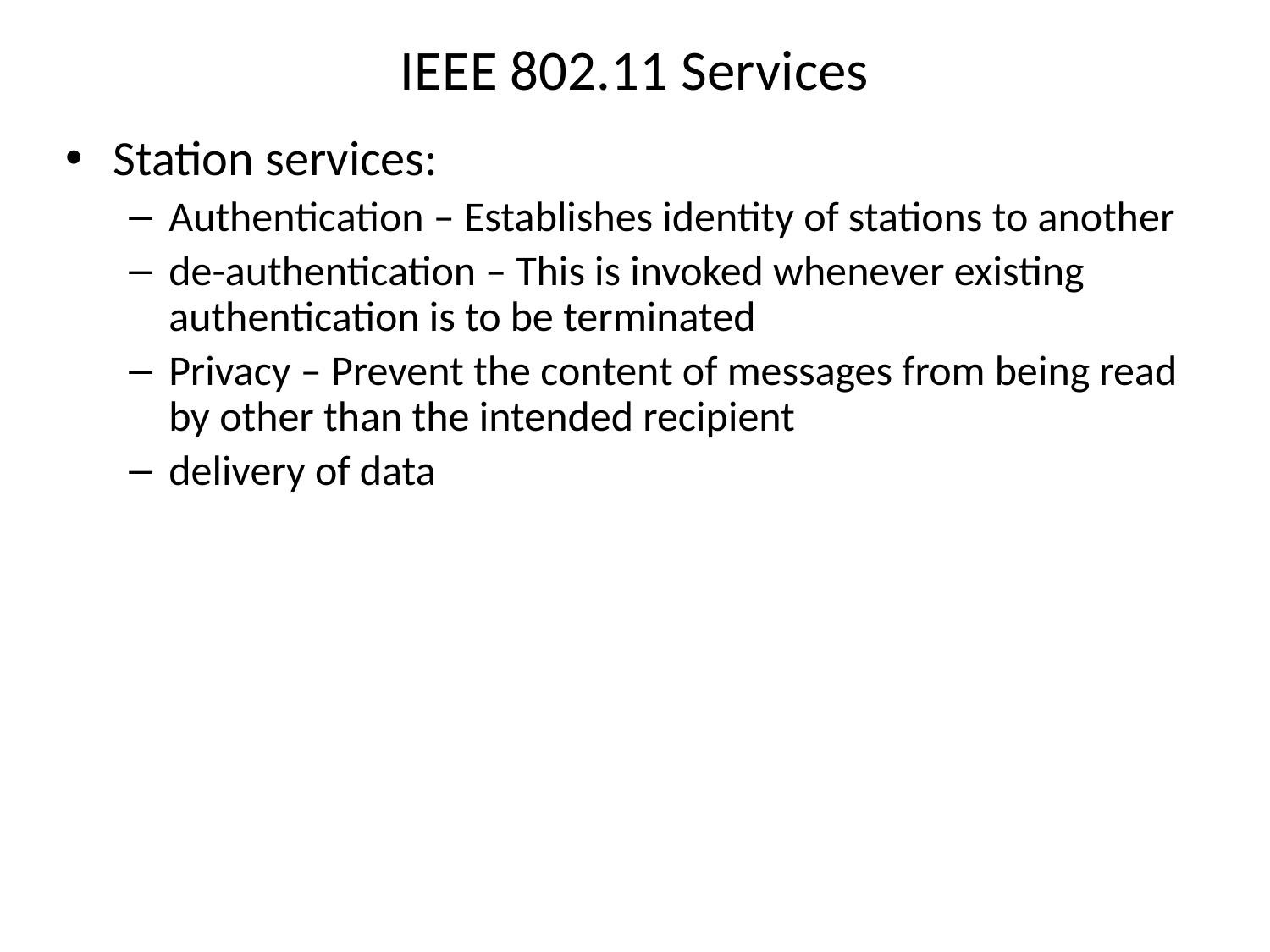

# IEEE 802.11 Services
Station services:
Authentication – Establishes identity of stations to another
de-authentication – This is invoked whenever existing authentication is to be terminated
Privacy – Prevent the content of messages from being read by other than the intended recipient
delivery of data